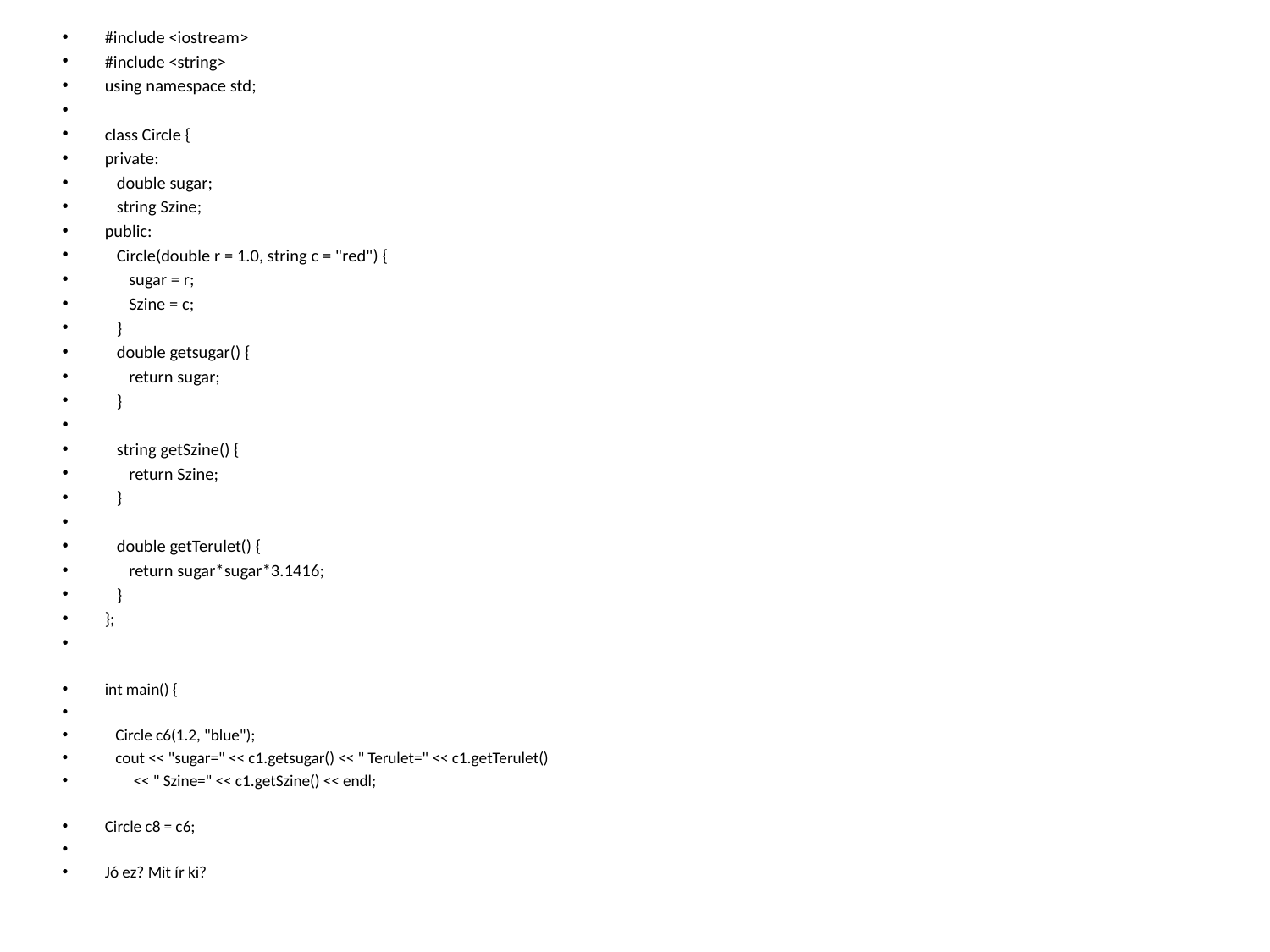

#include <iostream>
#include <string>
using namespace std;

class Circle {
private:
   double sugar;
   string Szine;
public:
   Circle(double r = 1.0, string c = "red") {
      sugar = r;
      Szine = c;
   }
   double getsugar() {
      return sugar;
   }

   string getSzine() {
      return Szine;
   }

   double getTerulet() {
      return sugar*sugar*3.1416;
   }
};

int main() {

   Circle c6(1.2, "blue");
   cout << "sugar=" << c1.getsugar() << " Terulet=" << c1.getTerulet()
        << " Szine=" << c1.getSzine() << endl;

Circle c8 = c6;

Jó ez? Mit ír ki?